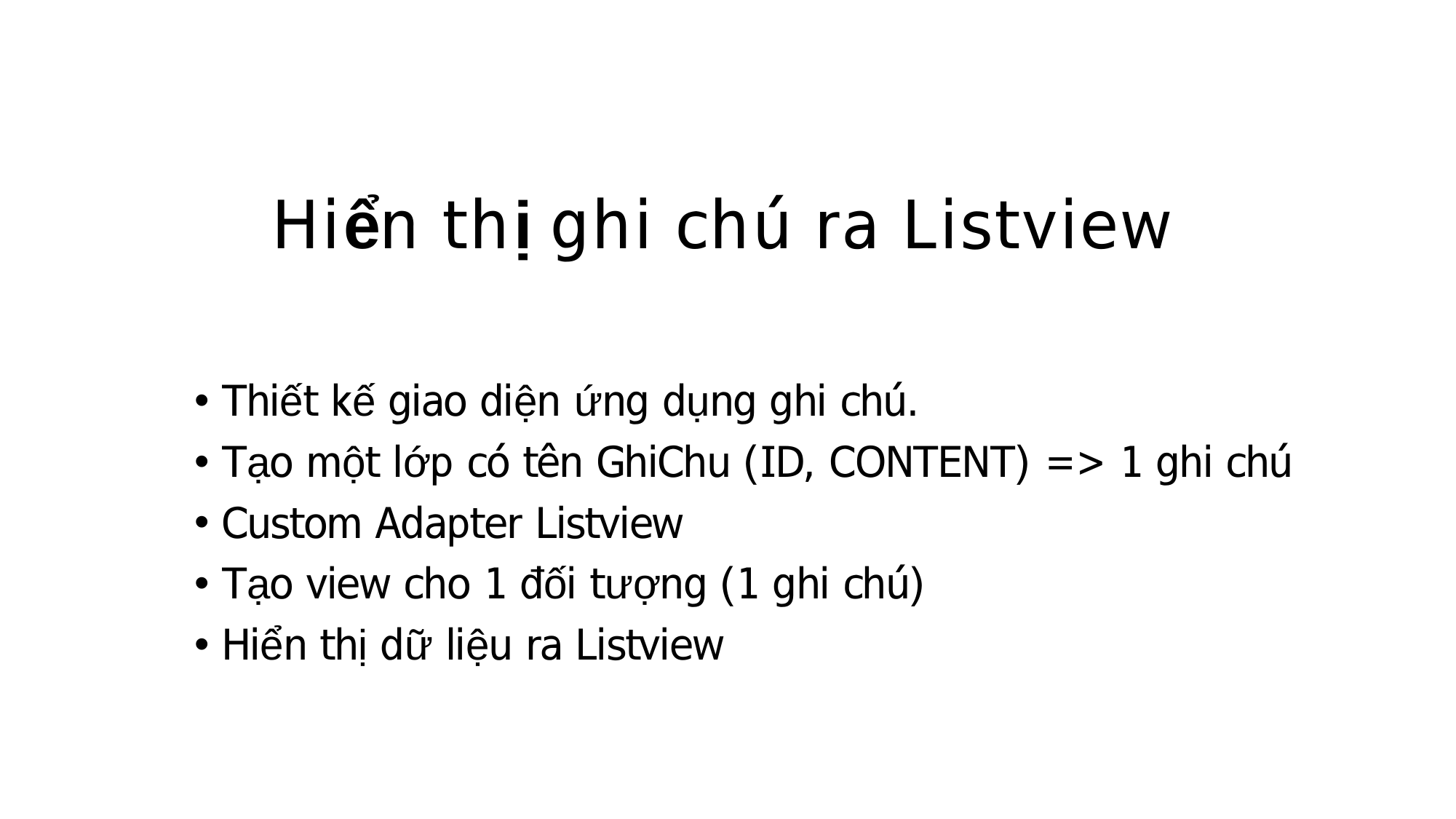

# Hiển thị ghi chú ra Listview
Thiết kế giao diện ứng dụng ghi chú.
Tạo một lớp có tên GhiChu (ID, CONTENT) => 1 ghi chú
Custom Adapter Listview
Tạo view cho 1 đối tượng (1 ghi chú)
Hiển thị dữ liệu ra Listview